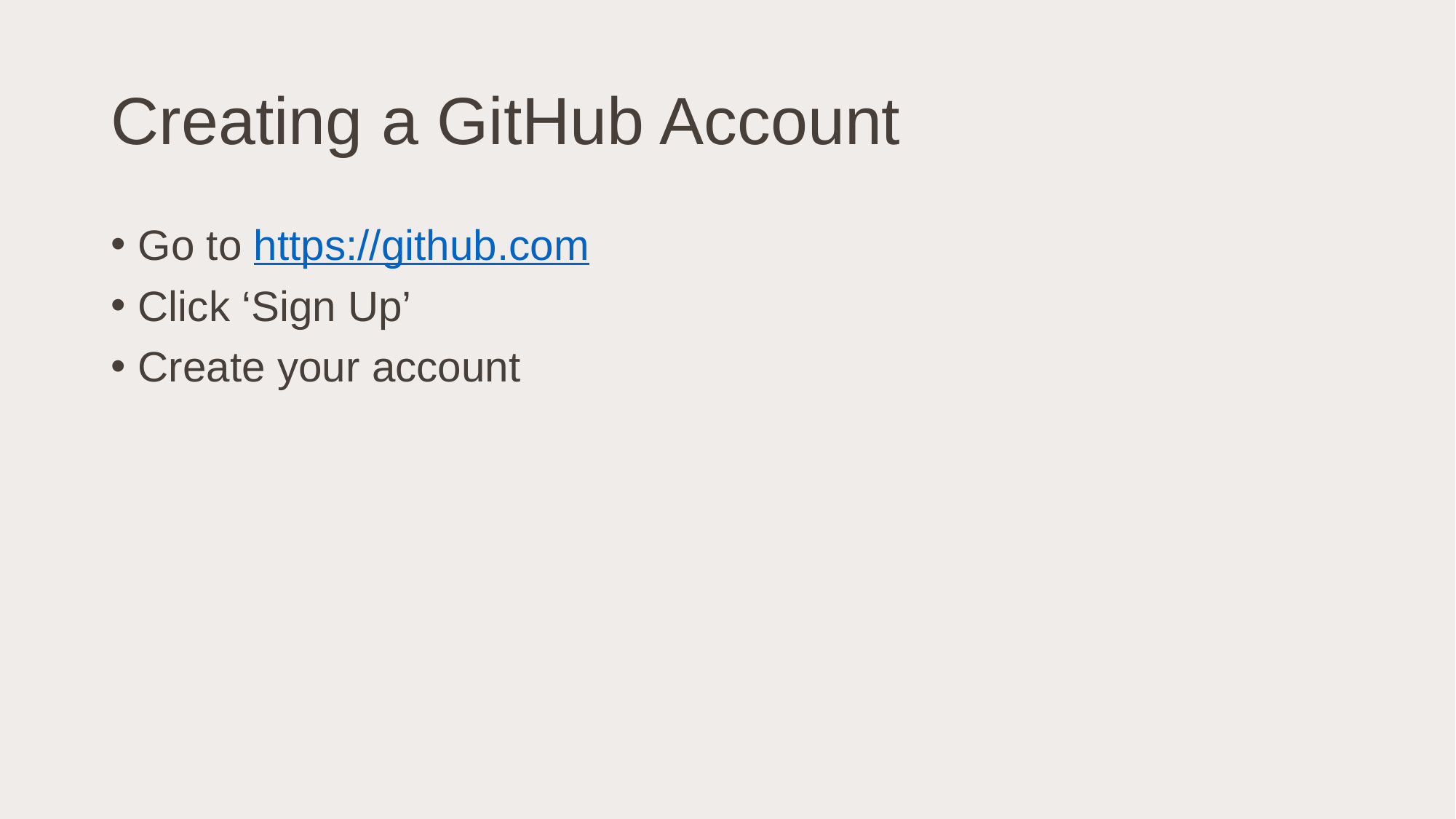

# Creating a GitHub Account
Go to https://github.com
Click ‘Sign Up’
Create your account